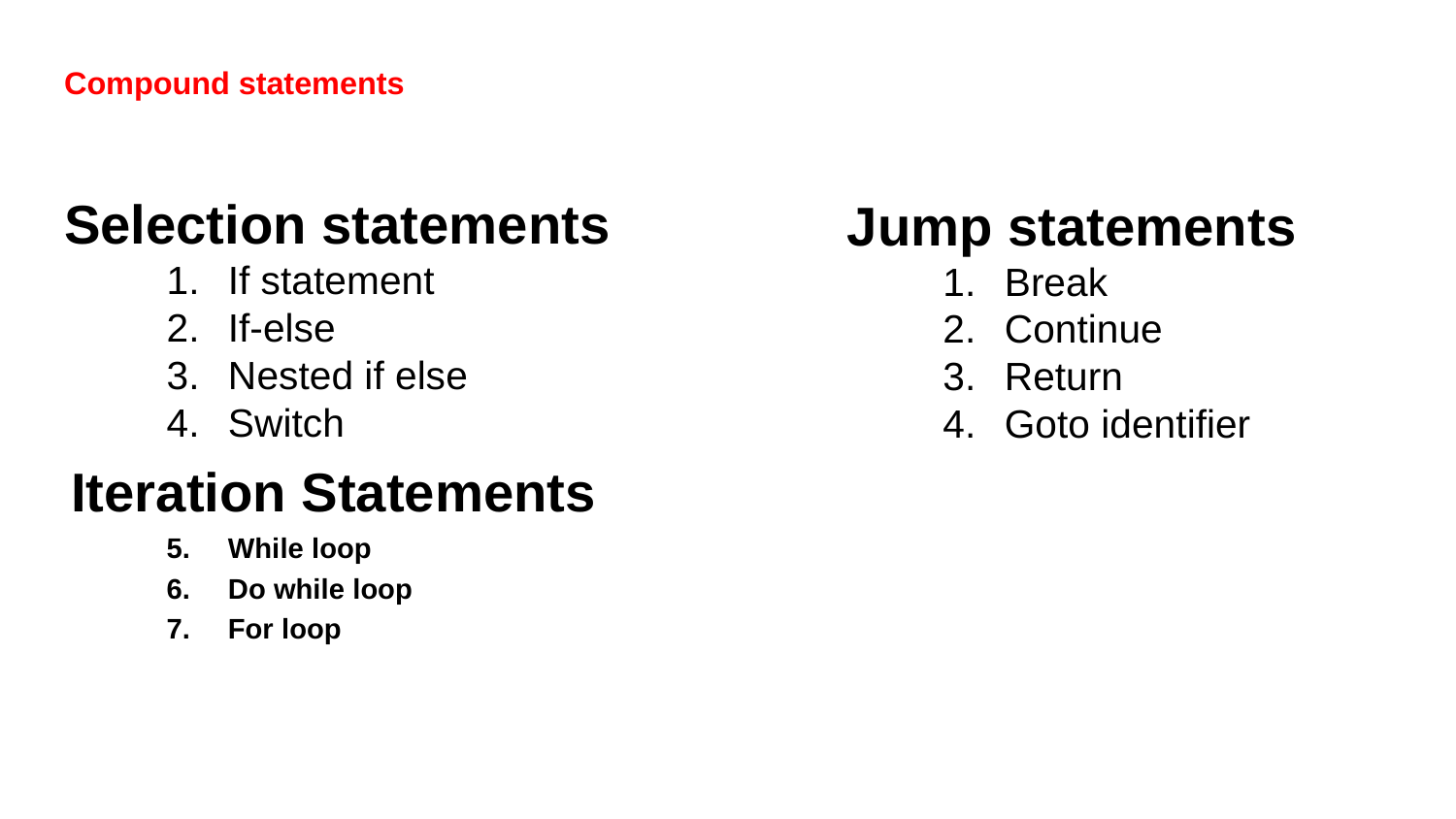

# Compound statements
Selection statements
If statement
If-else
Nested if else
Switch
Iteration Statements
While loop
Do while loop
For loop
Jump statements
Break
Continue
Return
Goto identifier